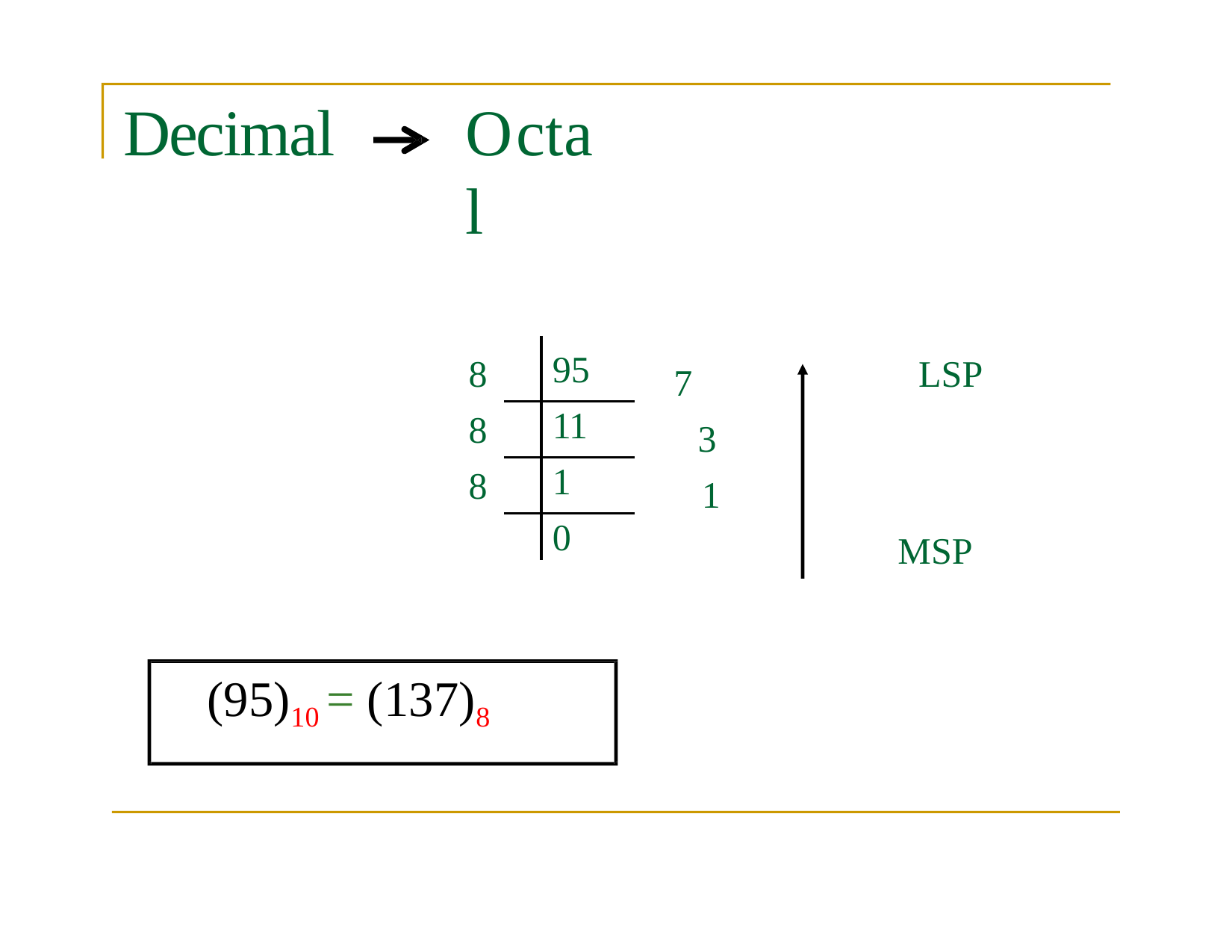

# Decimal
Octal

|  | 95 |
| --- | --- |
|  | 11 |
|  | 1 |
|  | 0 |
8
8
8
LSP
7

3
1
MSP

(95)10 = (137)8